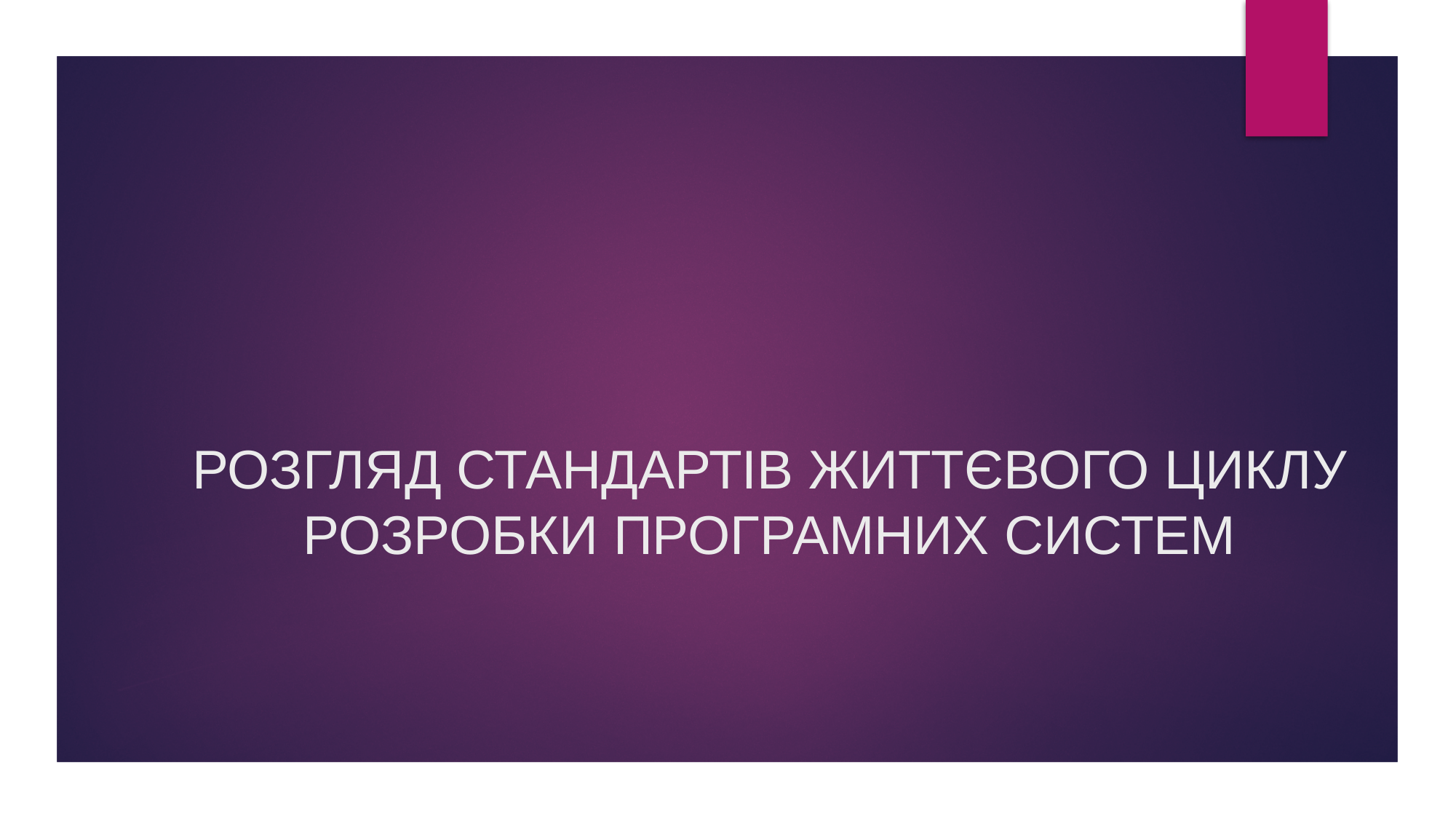

# РОЗГЛЯД СТАНДАРТІВ ЖИТТЄВОГО ЦИКЛУ РОЗРОБКИ ПРОГРАМНИХ СИСТЕМ